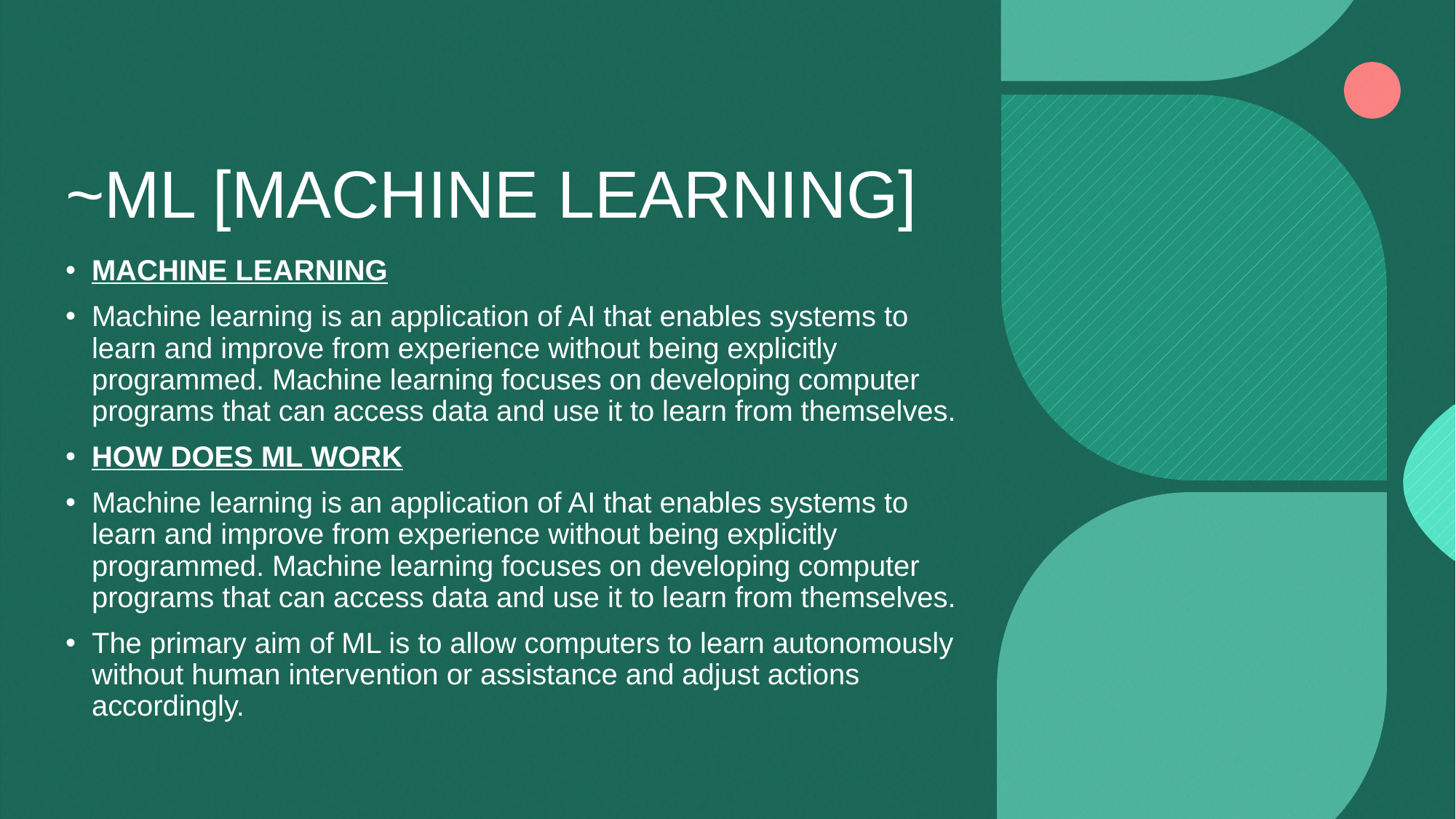

# ~ML [MACHINE LEARNING]
MACHINE LEARNING
Machine learning is an application of AI that enables systems to learn and improve from experience without being explicitly programmed. Machine learning focuses on developing computer programs that can access data and use it to learn from themselves.
HOW DOES ML WORK
Machine learning is an application of AI that enables systems to learn and improve from experience without being explicitly programmed. Machine learning focuses on developing computer programs that can access data and use it to learn from themselves.
The primary aim of ML is to allow computers to learn autonomously without human intervention or assistance and adjust actions accordingly.